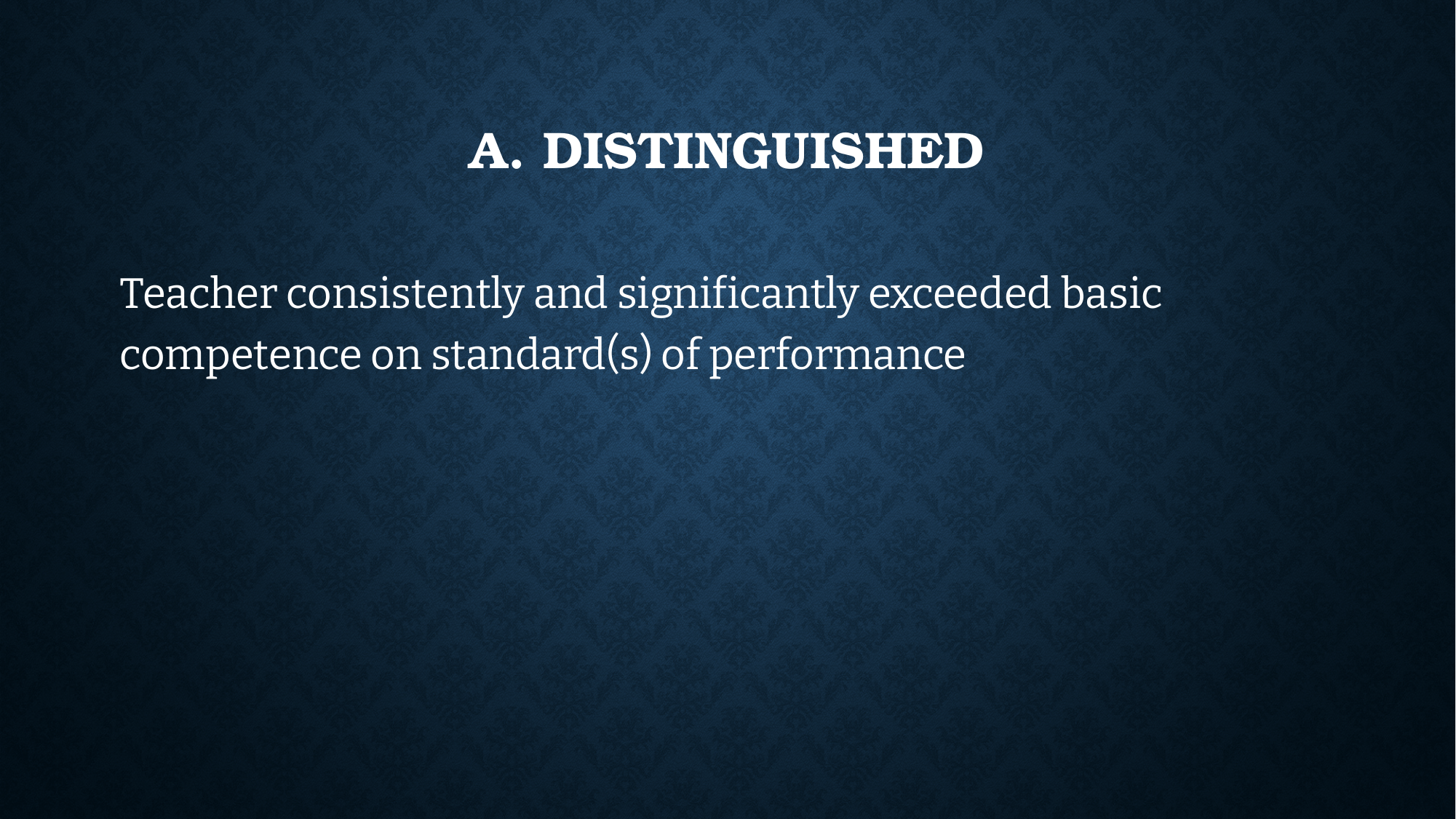

# A. Distinguished
Teacher consistently and significantly exceeded basic competence on standard(s) of performance